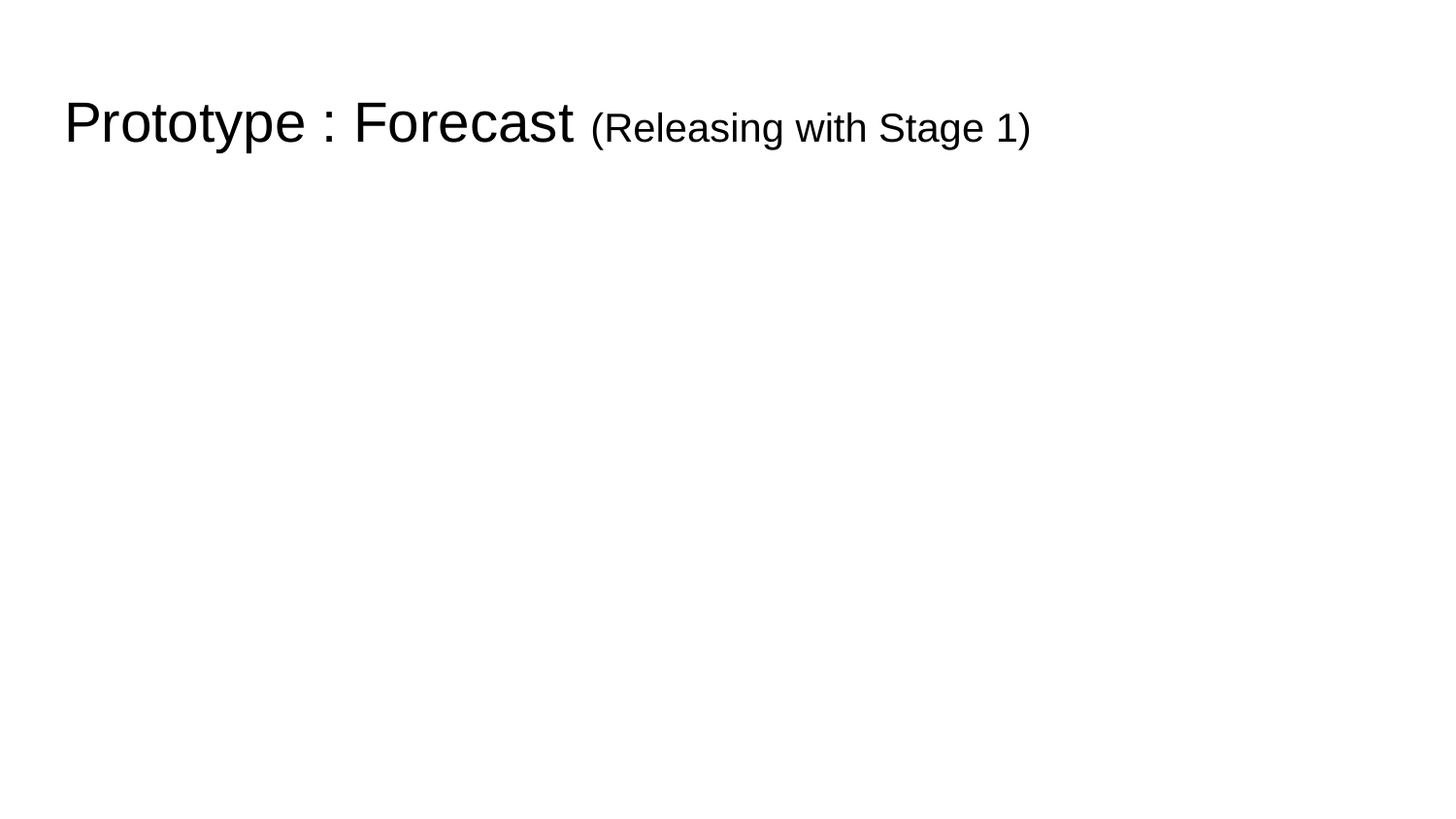

# Prototype : Forecast (Releasing with Stage 1)